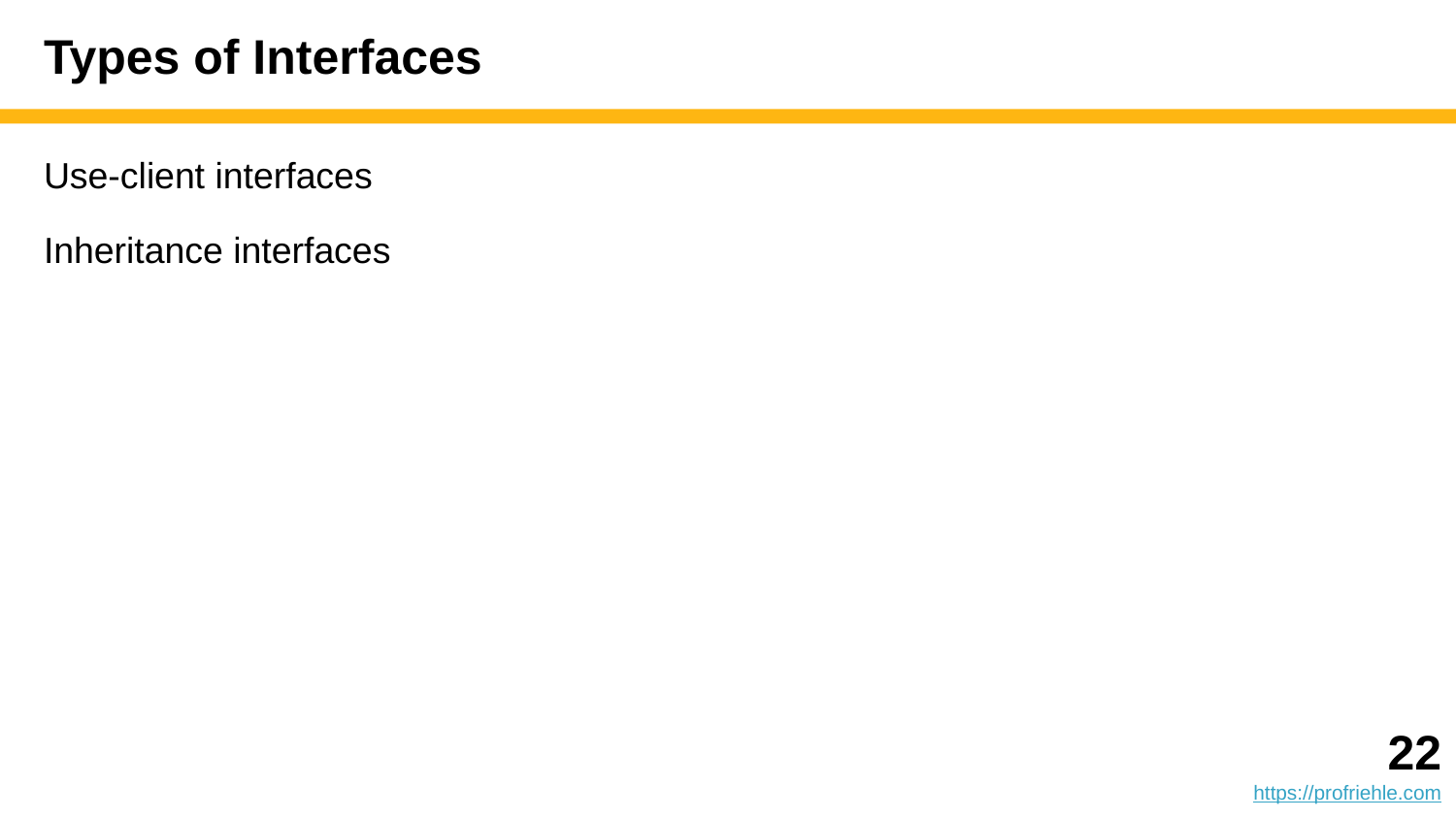

# Types of Interfaces
Use-client interfaces
Inheritance interfaces

22
https://profriehle.com